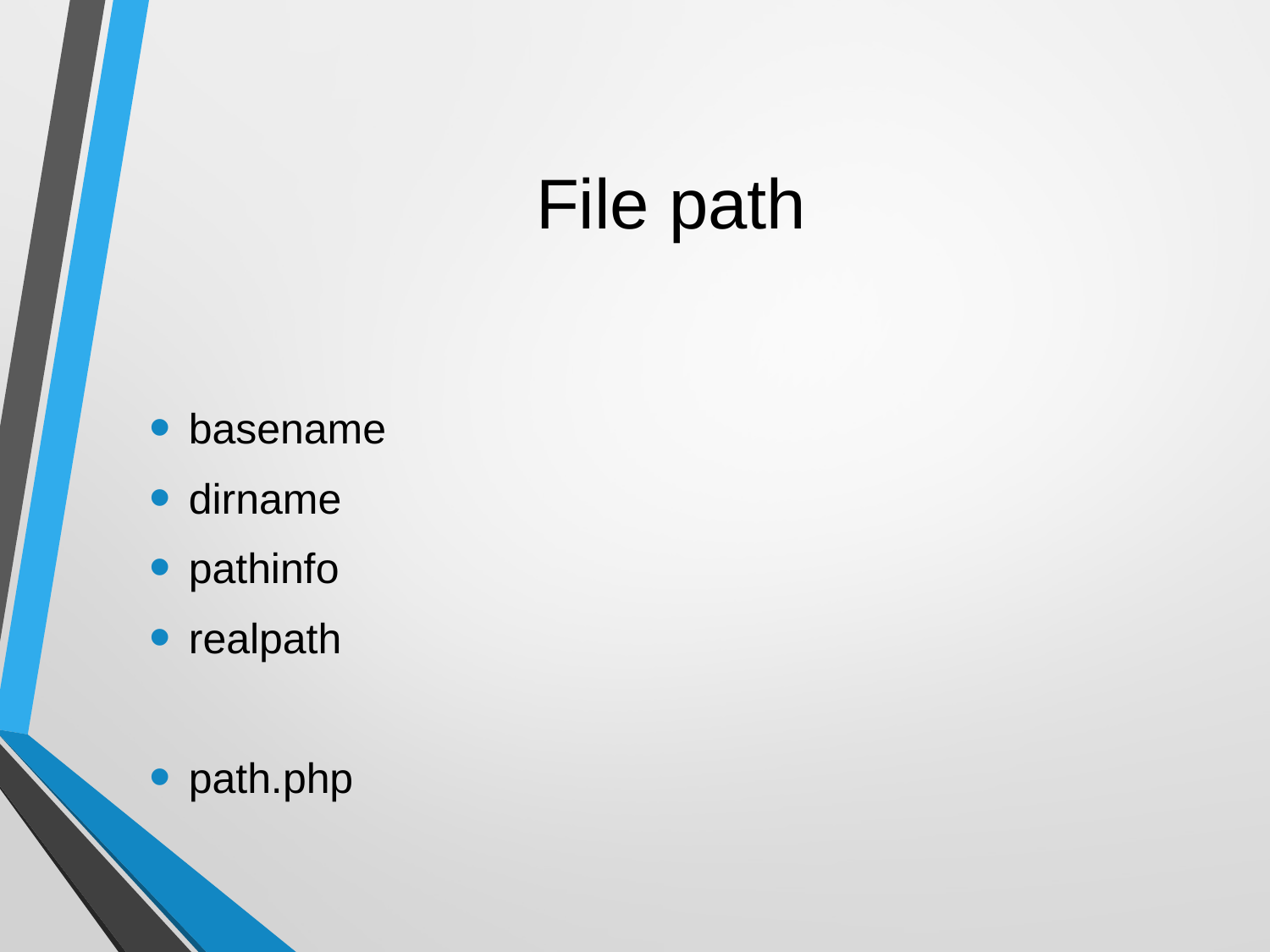

# File path
basename
dirname
pathinfo
realpath

path.php